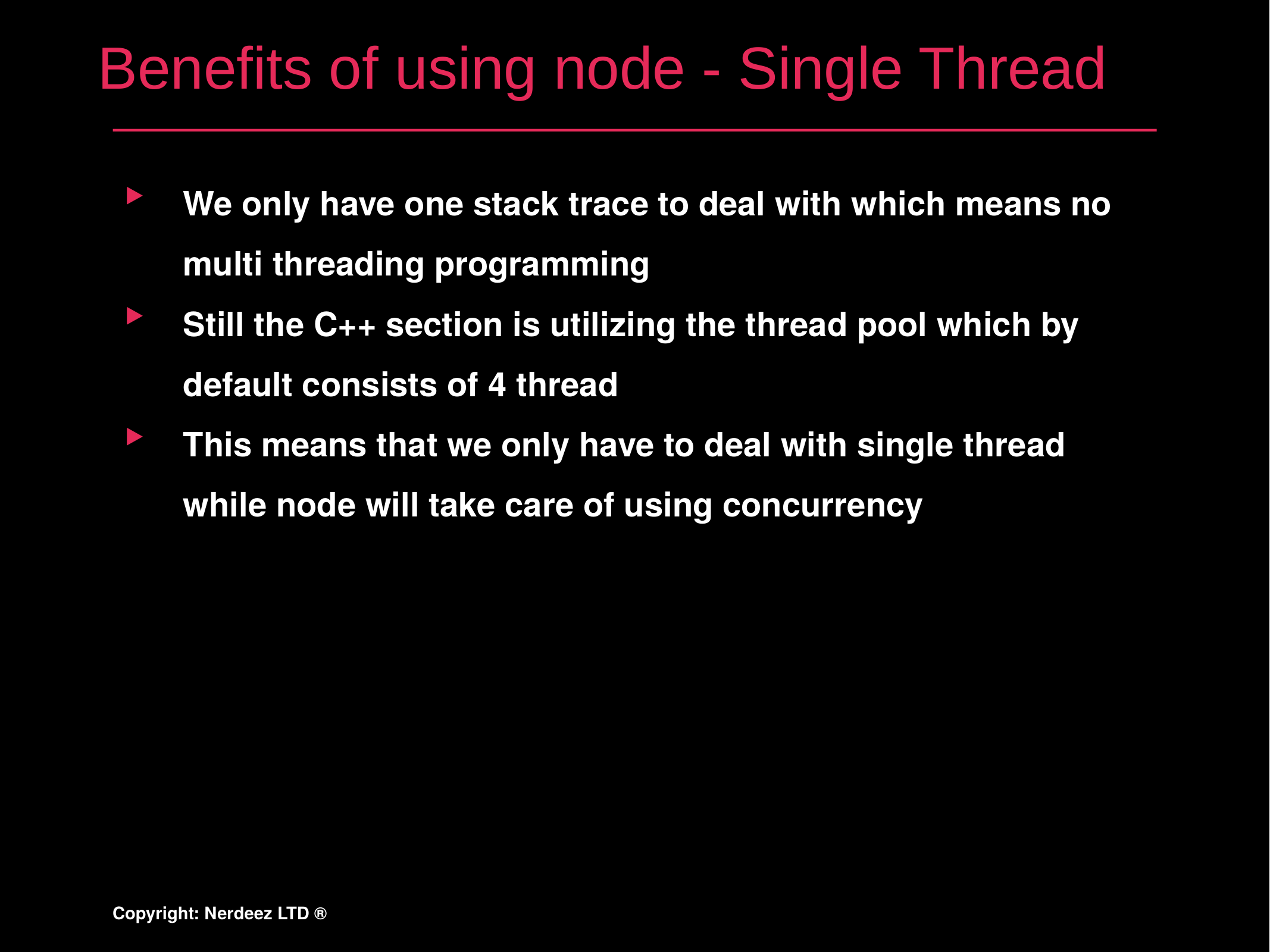

# Benefits of using node - Single Thread

We only have one stack trace to deal with which means no multi threading programming
Still the C++ section is utilizing the thread pool which by default consists of 4 thread
This means that we only have to deal with single thread while node will take care of using concurrency

Copyright: Nerdeez LTD ®